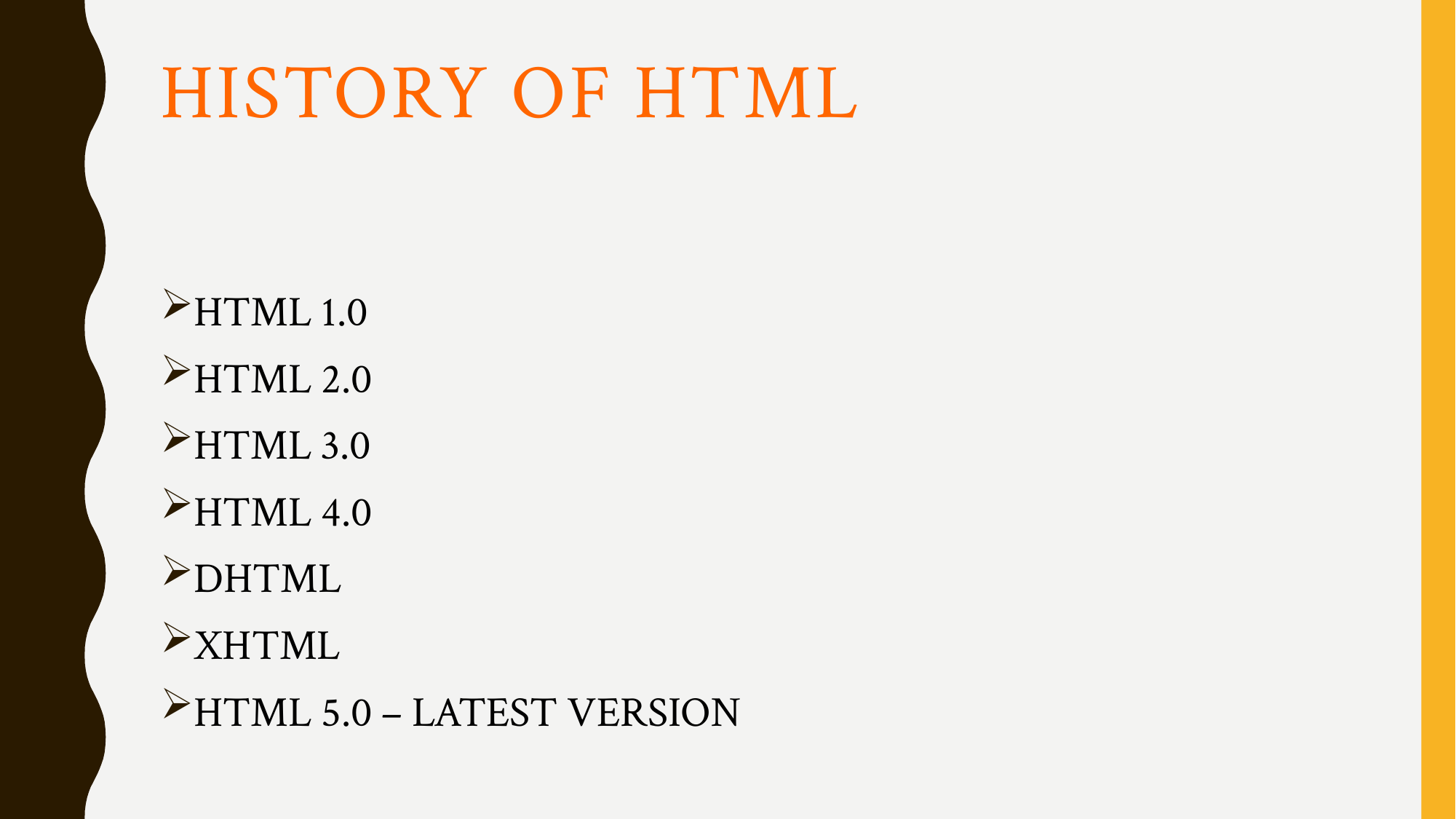

# History of html
HTML 1.0
HTML 2.0
HTML 3.0
HTML 4.0
DHTML
XHTML
HTML 5.0 – LATEST VERSION